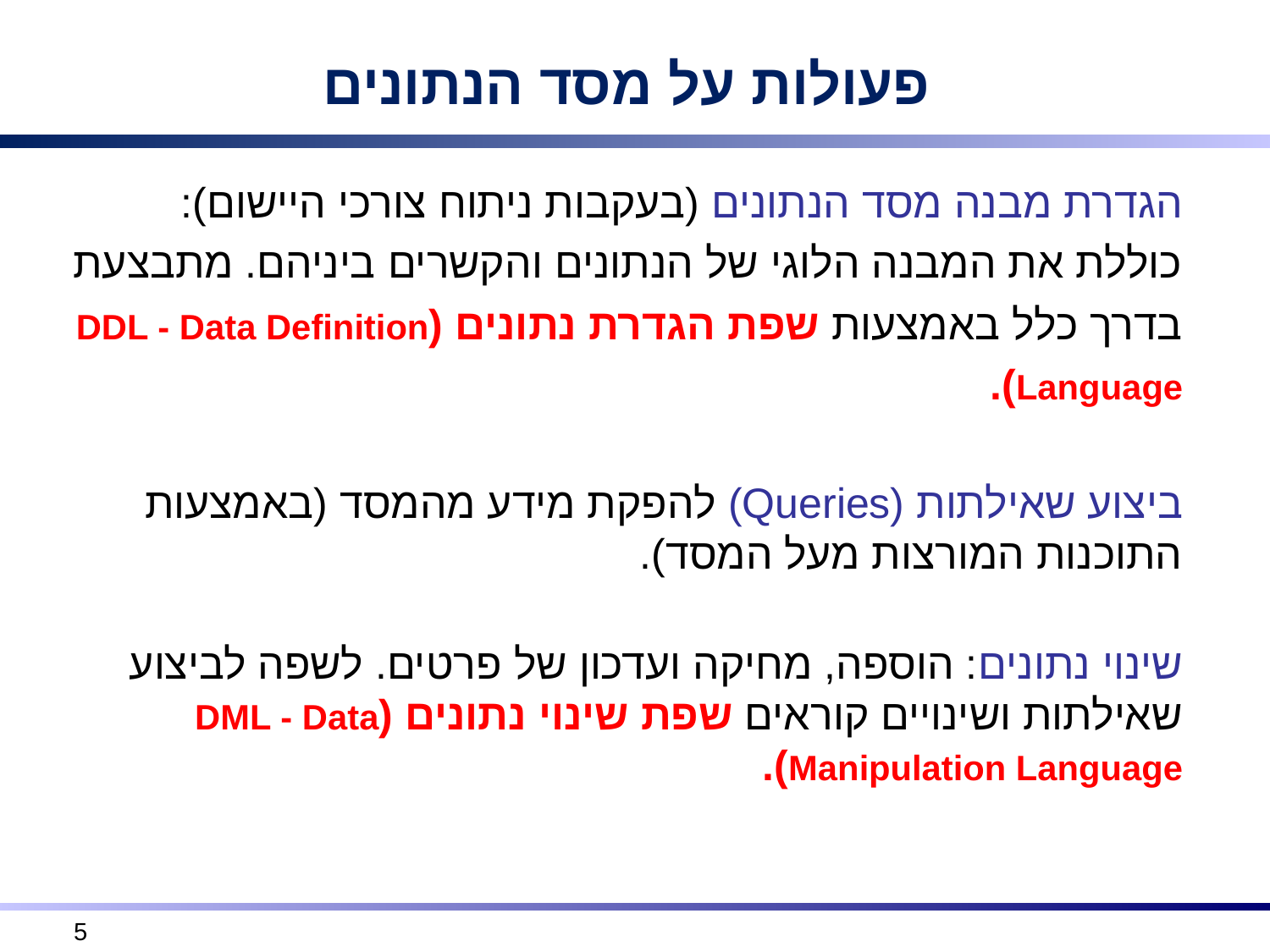

# פעולות על מסד הנתונים
הגדרת מבנה מסד הנתונים (בעקבות ניתוח צורכי היישום): כוללת את המבנה הלוגי של הנתונים והקשרים ביניהם. מתבצעת בדרך כלל באמצעות שפת הגדרת נתונים (DDL - Data Definition Language).

ביצוע שאילתות (Queries) להפקת מידע מהמסד (באמצעות התוכנות המורצות מעל המסד).
שינוי נתונים: הוספה, מחיקה ועדכון של פרטים. לשפה לביצוע שאילתות ושינויים קוראים שפת שינוי נתונים (DML - Data Manipulation Language).

 5